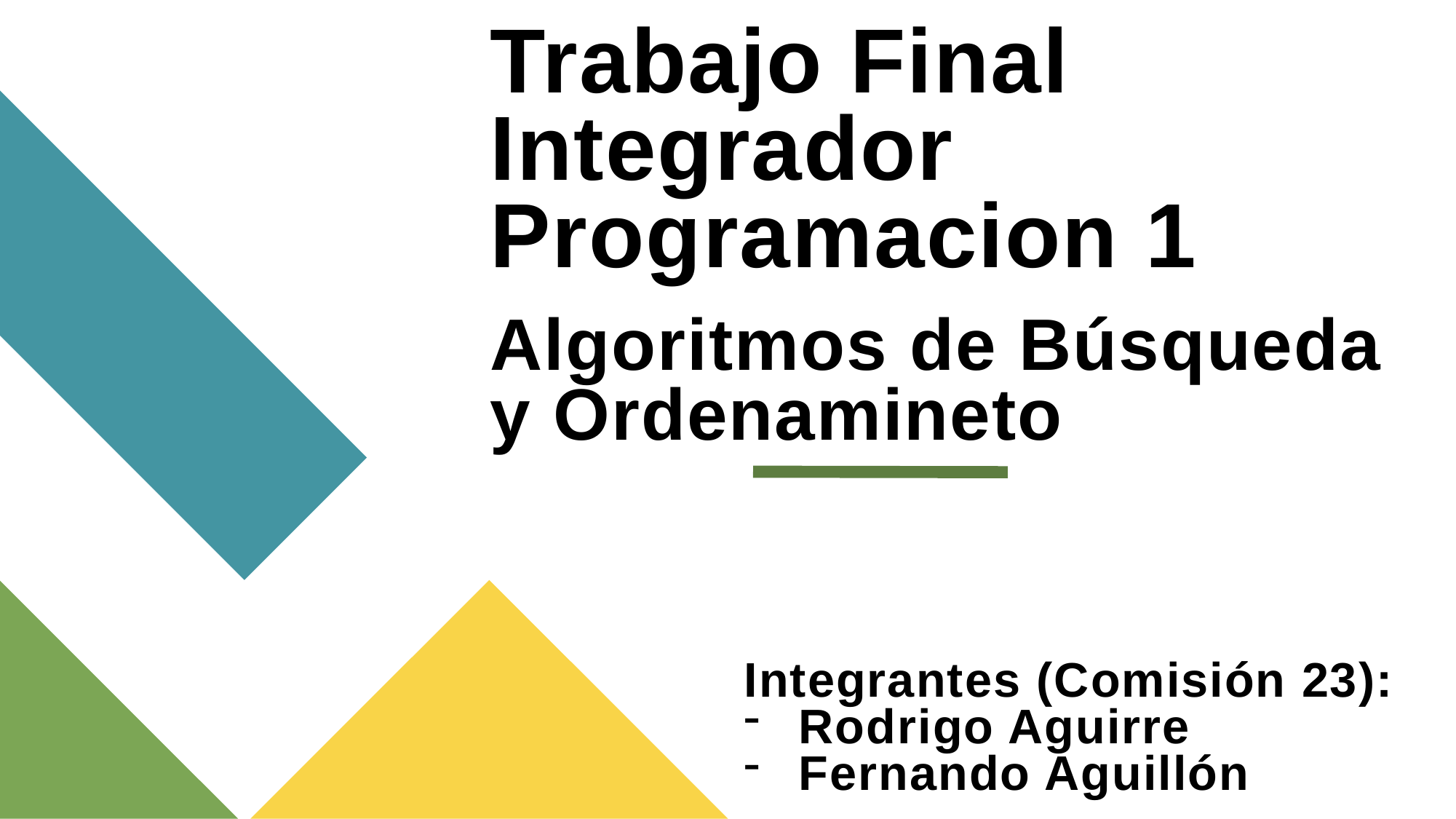

# Trabajo Final Integrador Programacion 1 Algoritmos de Búsqueda y Ordenamineto
Integrantes (Comisión 23):
Rodrigo Aguirre
Fernando Aguillón